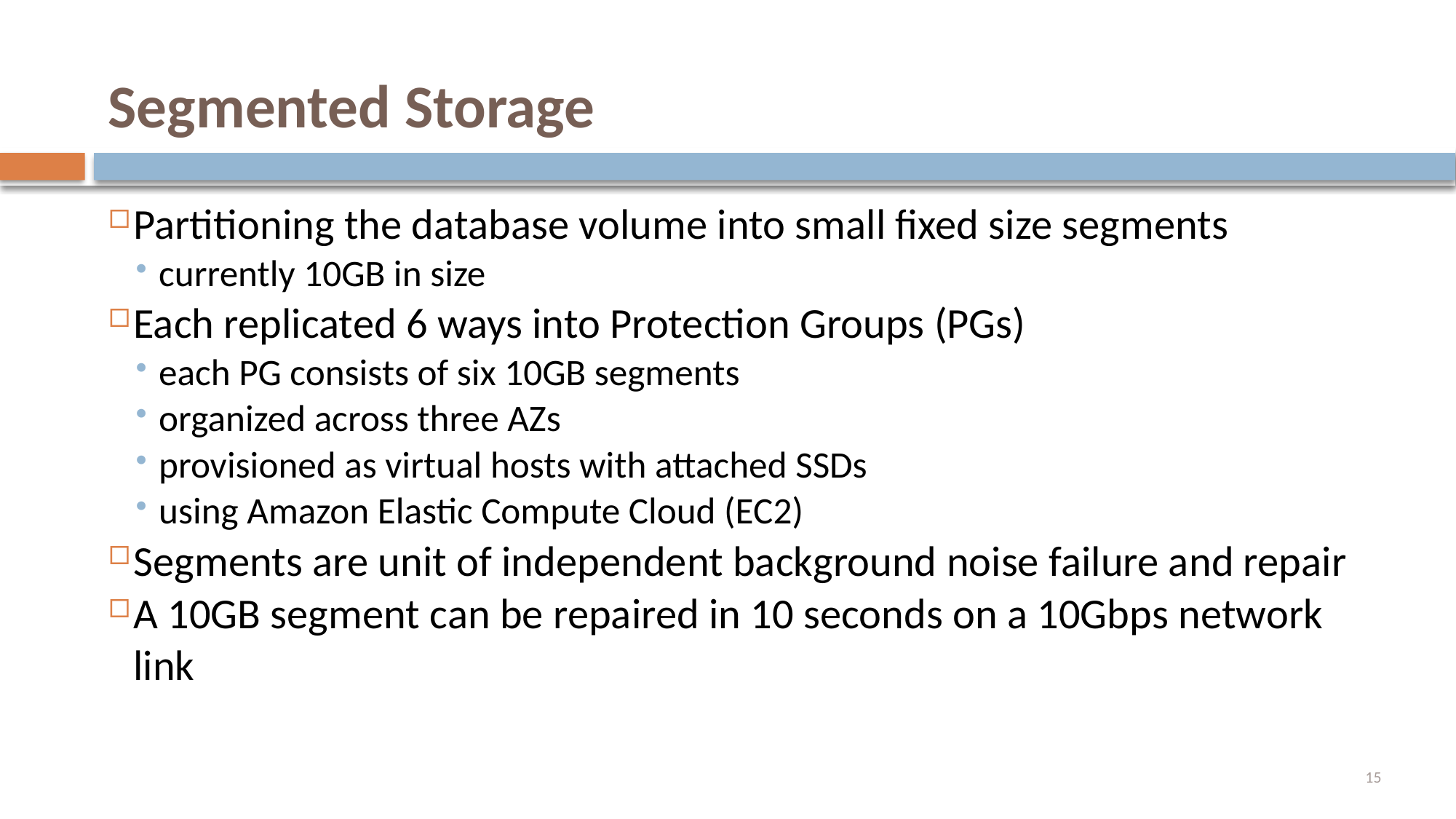

# Segmented Storage
Partitioning the database volume into small fixed size segments
currently 10GB in size
Each replicated 6 ways into Protection Groups (PGs)
each PG consists of six 10GB segments
organized across three AZs
provisioned as virtual hosts with attached SSDs
using Amazon Elastic Compute Cloud (EC2)
Segments are unit of independent background noise failure and repair
A 10GB segment can be repaired in 10 seconds on a 10Gbps network link
15